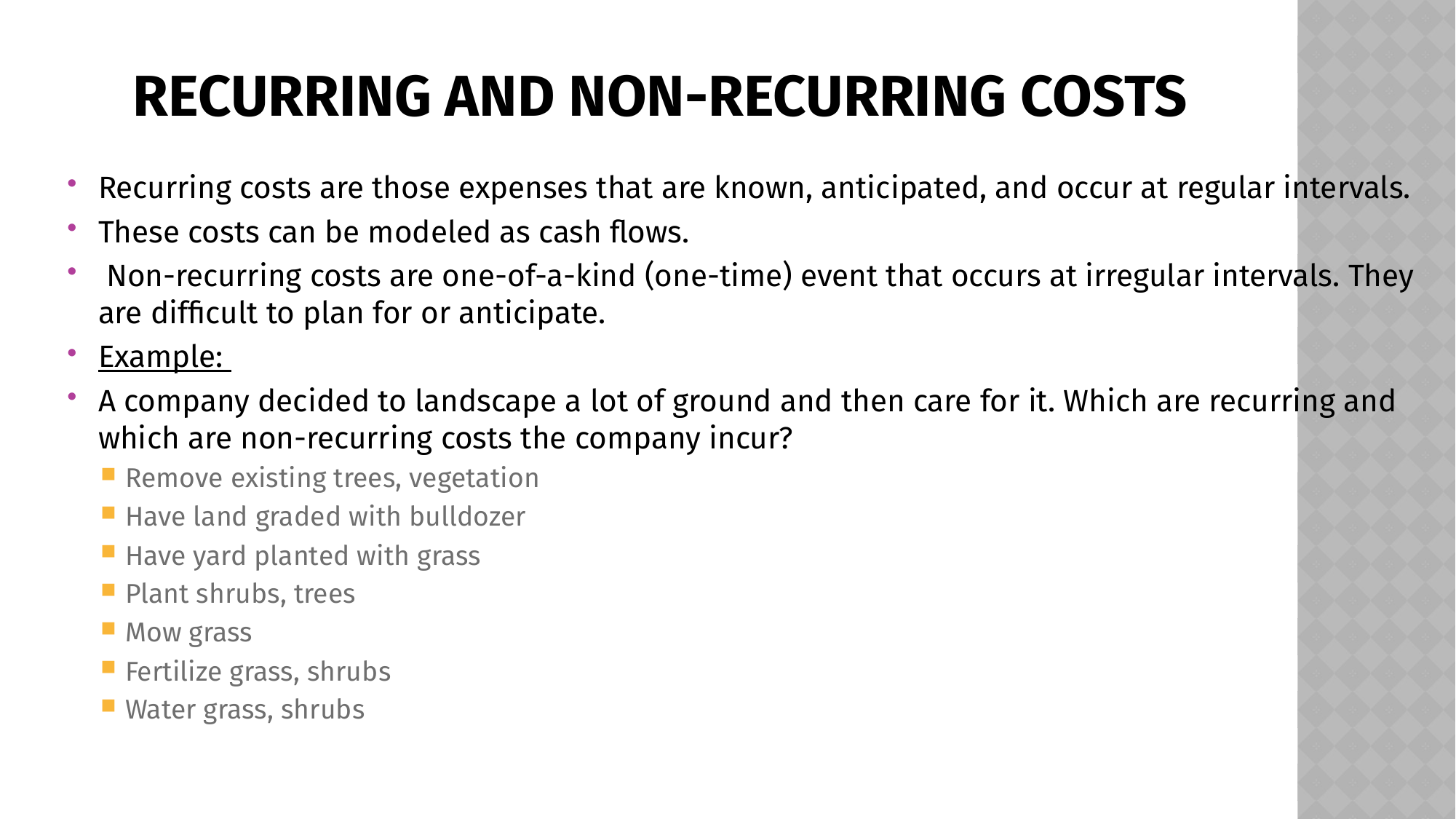

# Recurring and Non-Recurring Costs
Recurring costs are those expenses that are known, anticipated, and occur at regular intervals.
These costs can be modeled as cash flows.
 Non-recurring costs are one-of-a-kind (one-time) event that occurs at irregular intervals. They are difficult to plan for or anticipate.
Example:
A company decided to landscape a lot of ground and then care for it. Which are recurring and which are non-recurring costs the company incur?
Remove existing trees, vegetation
Have land graded with bulldozer
Have yard planted with grass
Plant shrubs, trees
Mow grass
Fertilize grass, shrubs
Water grass, shrubs